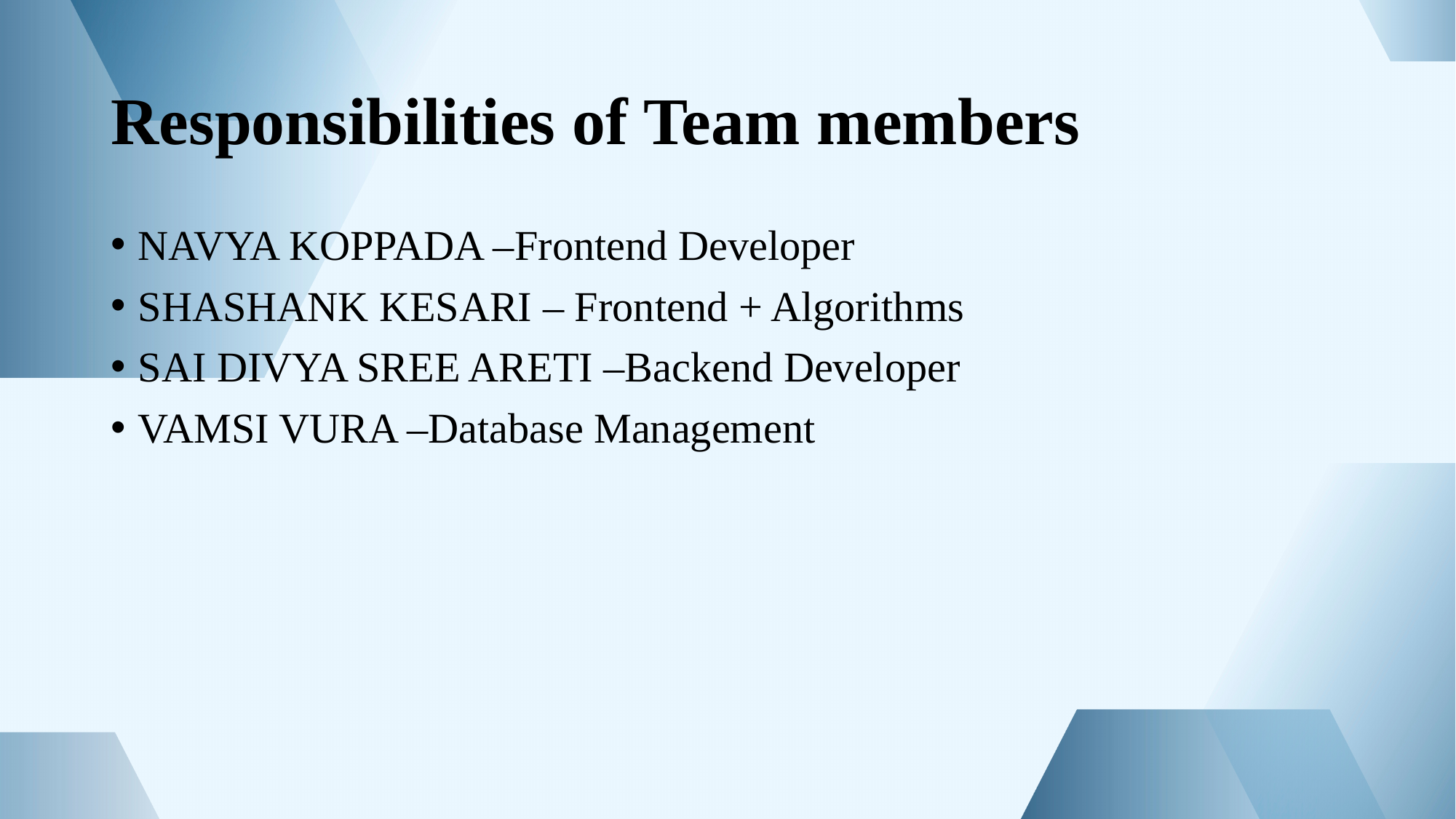

# Responsibilities of Team members
NAVYA KOPPADA –Frontend Developer
SHASHANK KESARI – Frontend + Algorithms
SAI DIVYA SREE ARETI –Backend Developer
VAMSI VURA –Database Management